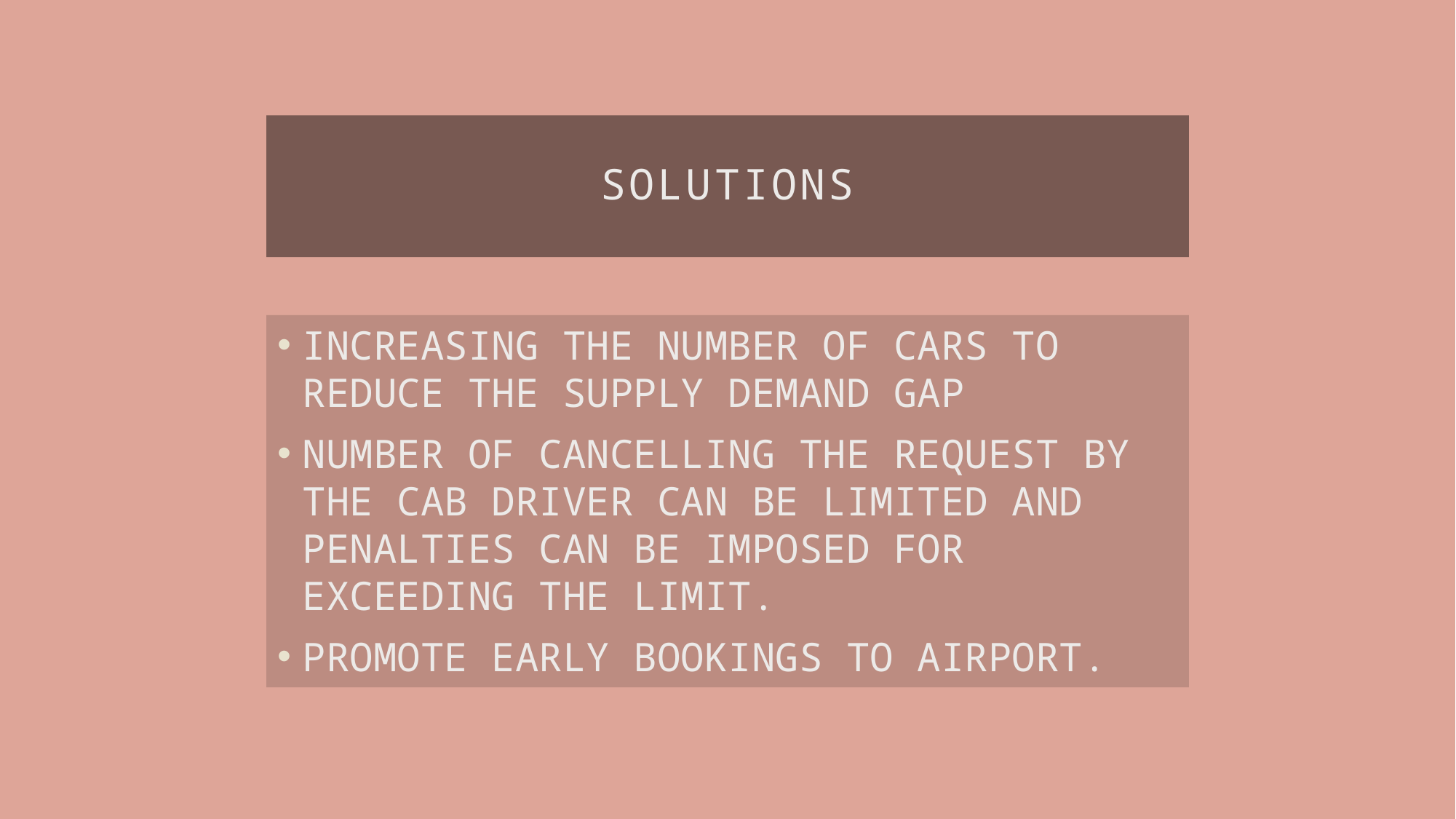

# SOLUTIONS
INCREASING THE NUMBER OF CARS TO REDUCE THE SUPPLY DEMAND GAP
NUMBER OF CANCELLING THE REQUEST BY THE CAB DRIVER CAN BE LIMITED AND PENALTIES CAN BE IMPOSED FOR EXCEEDING THE LIMIT.
PROMOTE EARLY BOOKINGS TO AIRPORT.